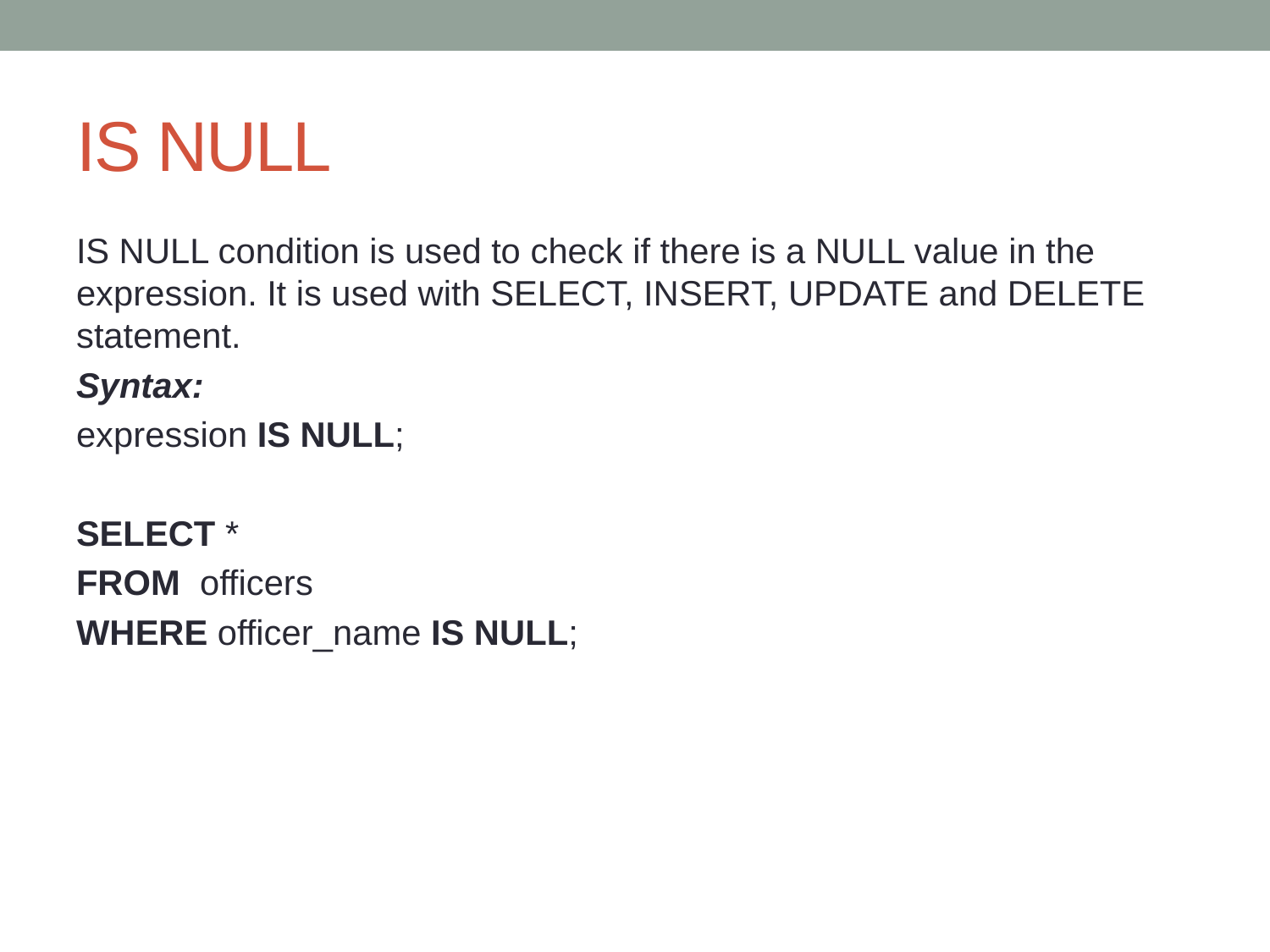

# IS NULL
IS NULL condition is used to check if there is a NULL value in the expression. It is used with SELECT, INSERT, UPDATE and DELETE statement.
Syntax:
expression IS NULL;

SELECT *
FROM  officers
WHERE officer_name IS NULL;